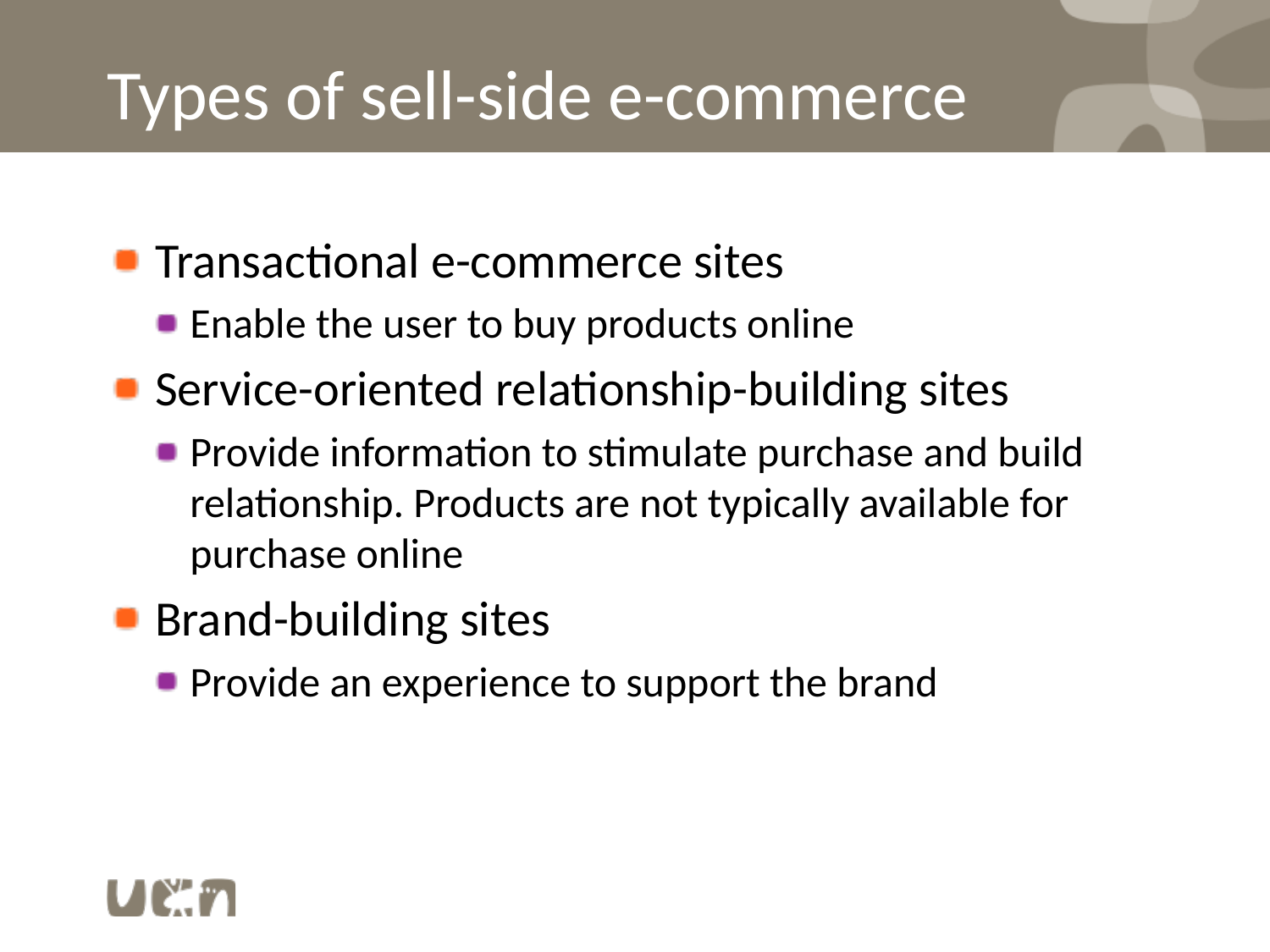

# Types of sell-side e-commerce
Transactional e-commerce sites
Enable the user to buy products online
Service-oriented relationship-building sites
Provide information to stimulate purchase and build relationship. Products are not typically available for purchase online
Brand-building sites
Provide an experience to support the brand